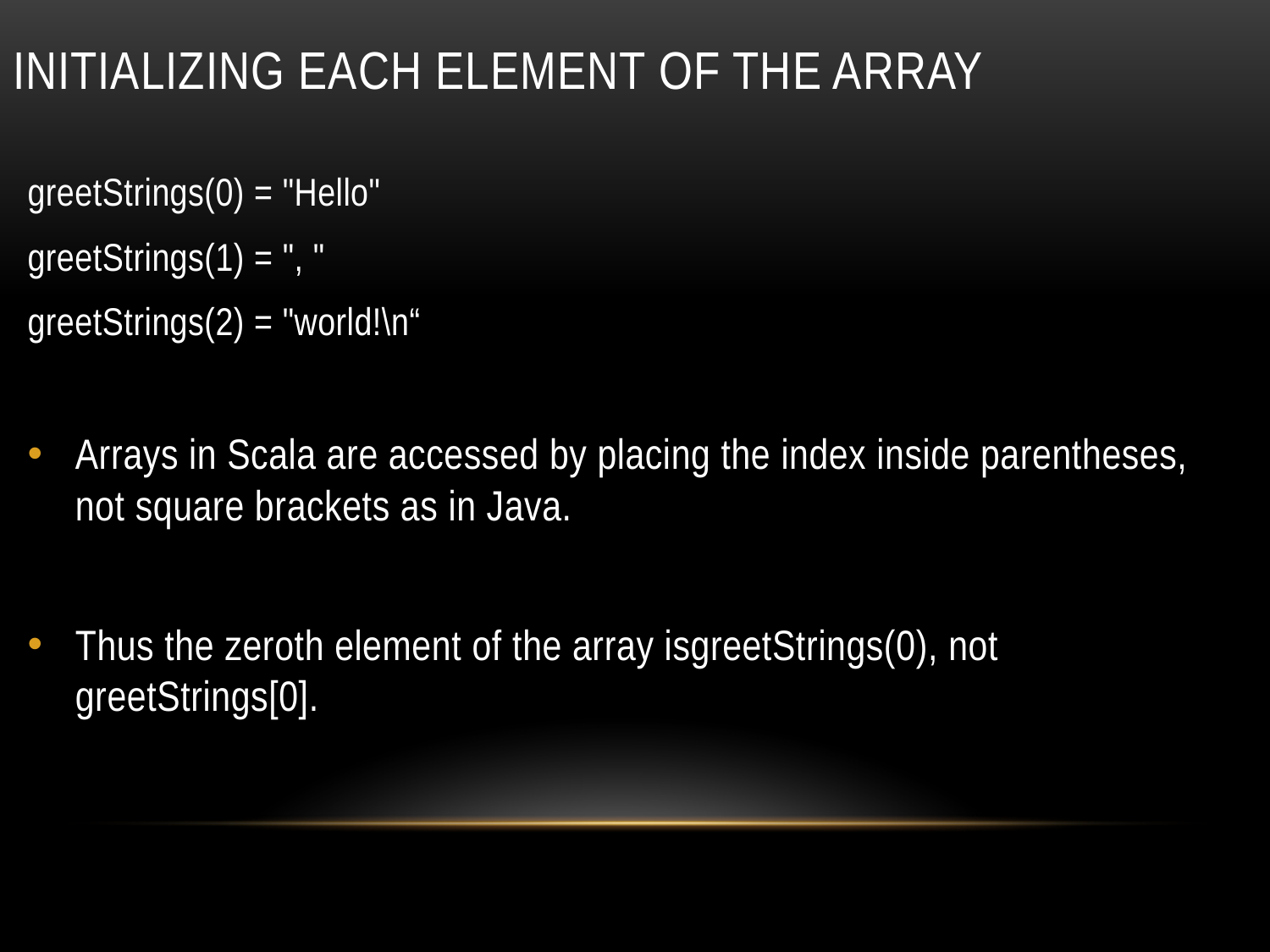

# initializing each element of the array

greetStrings(0) = "Hello"
greetStrings(1) = ", "
greetStrings(2) = "world!\n“

Arrays in Scala are accessed by placing the index inside parentheses, not square brackets as in Java.

Thus the zeroth element of the array isgreetStrings(0), not greetStrings[0].